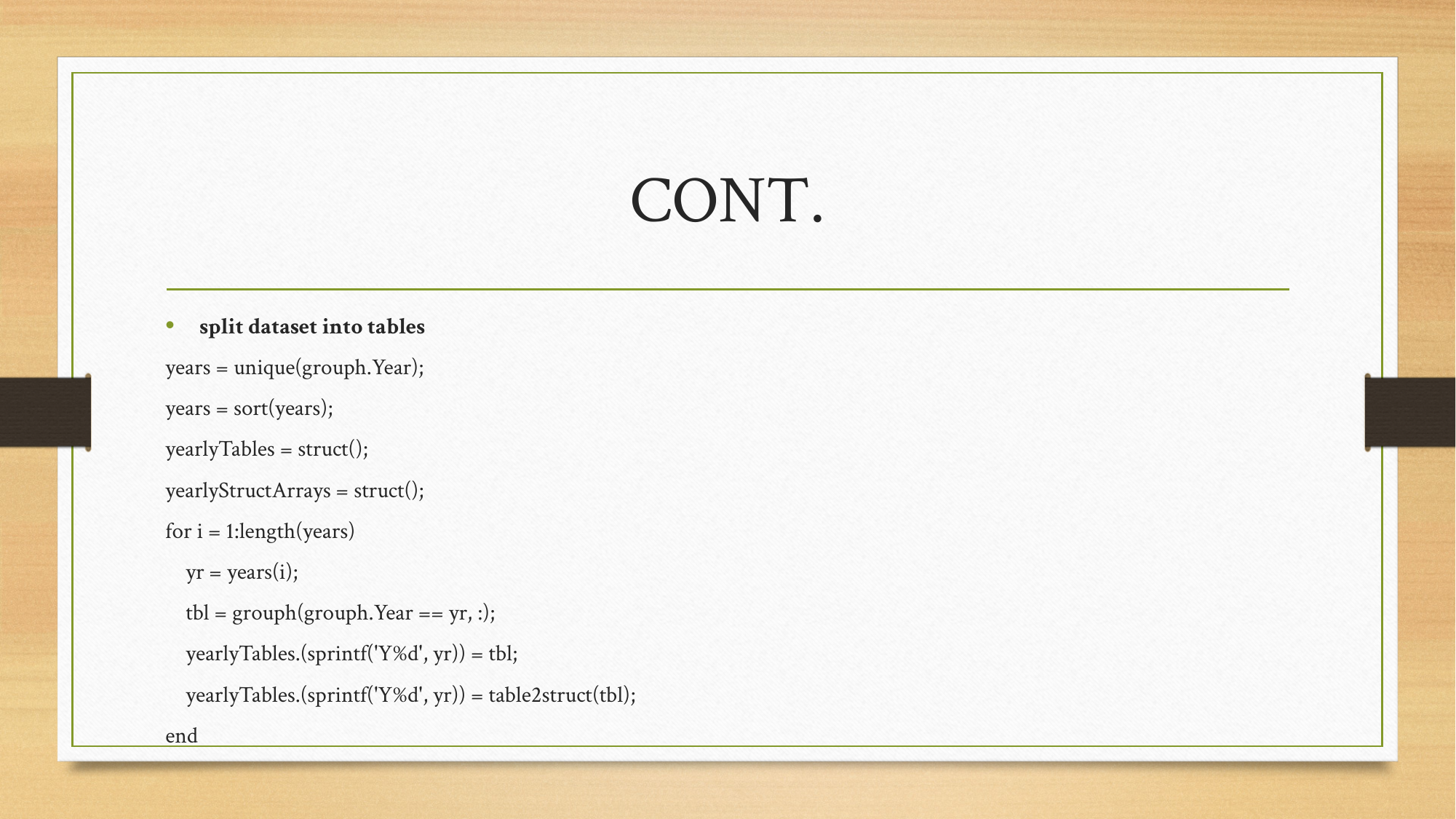

# CONT.
split dataset into tables
years = unique(grouph.Year);
years = sort(years);
yearlyTables = struct();
yearlyStructArrays = struct();
for i = 1:length(years)
    yr = years(i);
    tbl = grouph(grouph.Year == yr, :);
    yearlyTables.(sprintf('Y%d', yr)) = tbl;
    yearlyTables.(sprintf('Y%d', yr)) = table2struct(tbl);
end